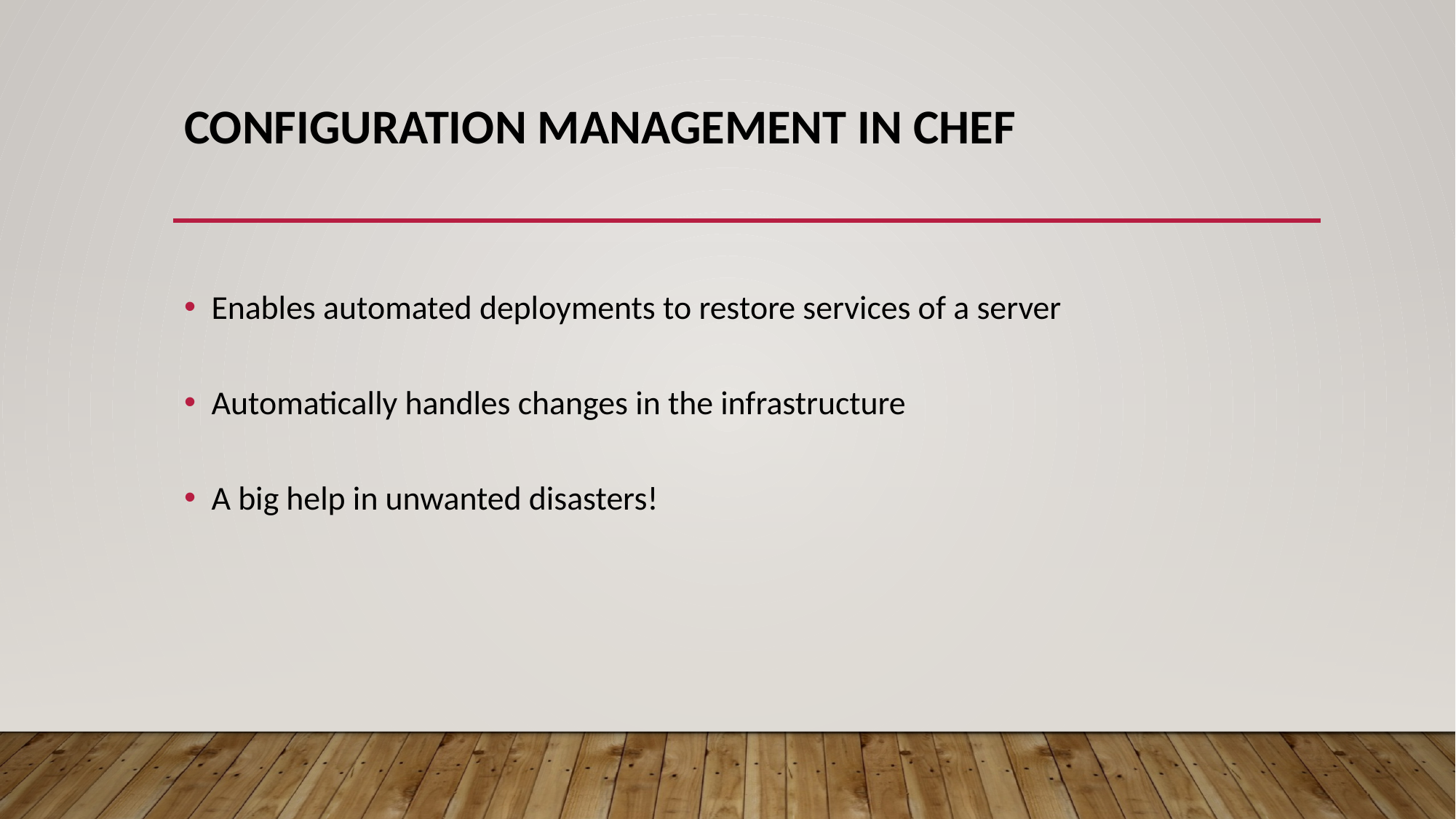

# Configuration Management in Chef
Enables automated deployments to restore services of a server
Automatically handles changes in the infrastructure
A big help in unwanted disasters!